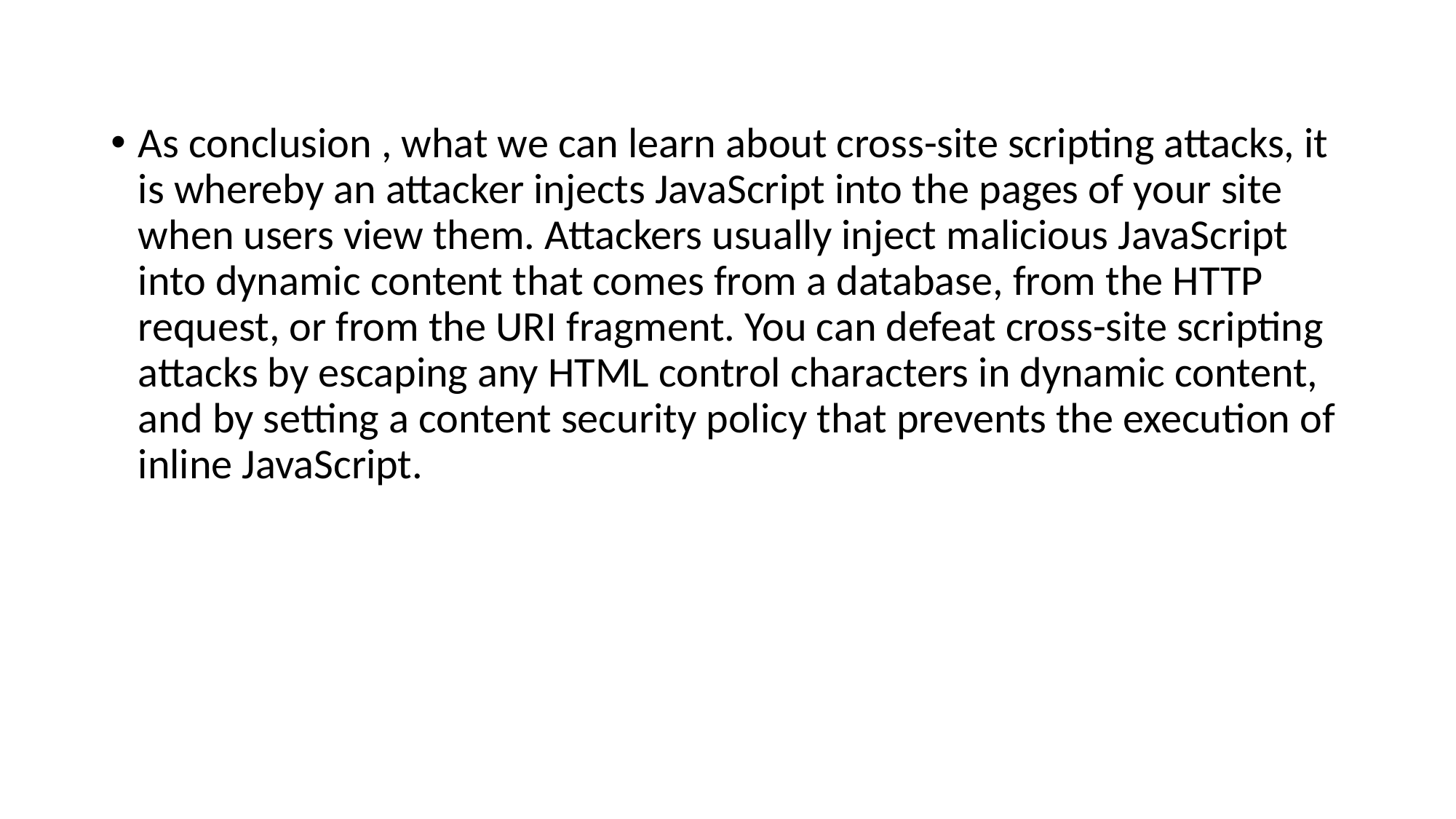

As conclusion , what we can learn about cross-site scripting attacks, it is whereby an attacker injects JavaScript into the pages of your site when users view them. Attackers usually inject malicious JavaScript into dynamic content that comes from a database, from the HTTP request, or from the URI fragment. You can defeat cross-site scripting attacks by escaping any HTML control characters in dynamic content, and by setting a content security policy that prevents the execution of inline JavaScript.